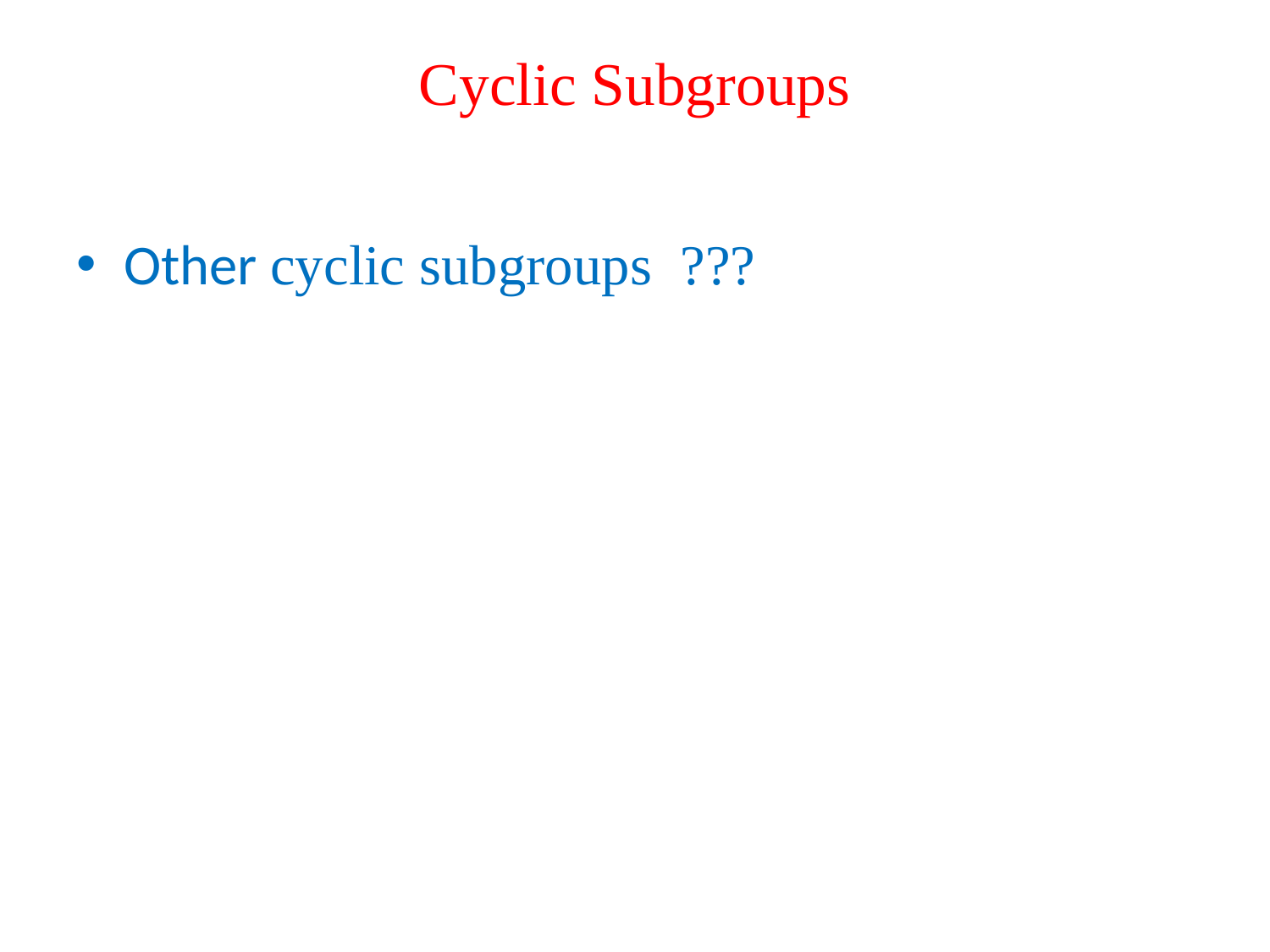

# Cyclic Subgroups
Other cyclic subgroups  ???